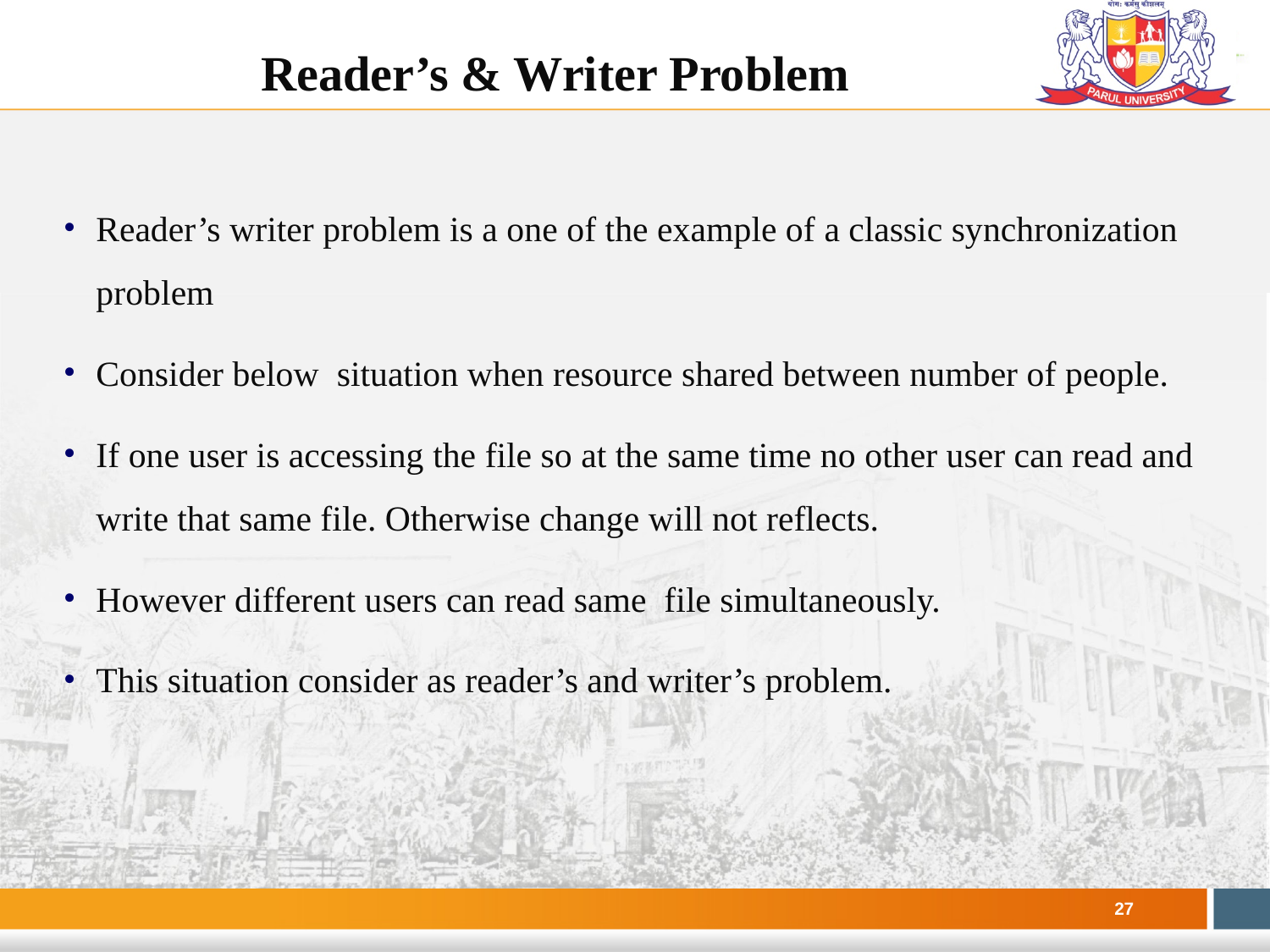

Reader’s & Writer Problem
#
Reader’s writer problem is a one of the example of a classic synchronization problem
Consider below  situation when resource shared between number of people.
If one user is accessing the file so at the same time no other user can read and write that same file. Otherwise change will not reflects.
However different users can read same  file simultaneously.
This situation consider as reader’s and writer’s problem.